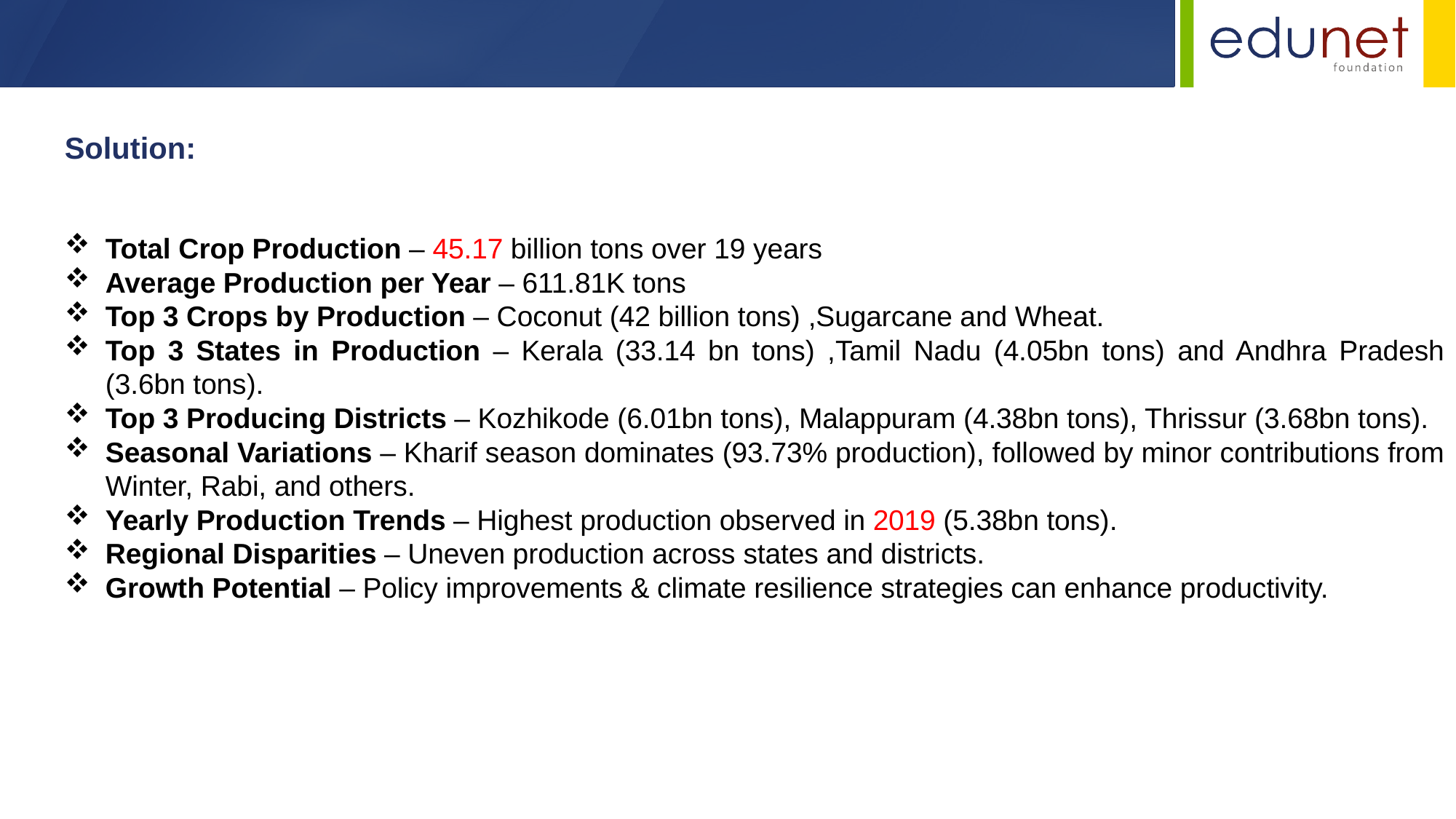

Solution:
Total Crop Production – 45.17 billion tons over 19 years
Average Production per Year – 611.81K tons
Top 3 Crops by Production – Coconut (42 billion tons) ,Sugarcane and Wheat.
Top 3 States in Production – Kerala (33.14 bn tons) ,Tamil Nadu (4.05bn tons) and Andhra Pradesh (3.6bn tons).
Top 3 Producing Districts – Kozhikode (6.01bn tons), Malappuram (4.38bn tons), Thrissur (3.68bn tons).
Seasonal Variations – Kharif season dominates (93.73% production), followed by minor contributions from Winter, Rabi, and others.
Yearly Production Trends – Highest production observed in 2019 (5.38bn tons).
Regional Disparities – Uneven production across states and districts.
Growth Potential – Policy improvements & climate resilience strategies can enhance productivity.